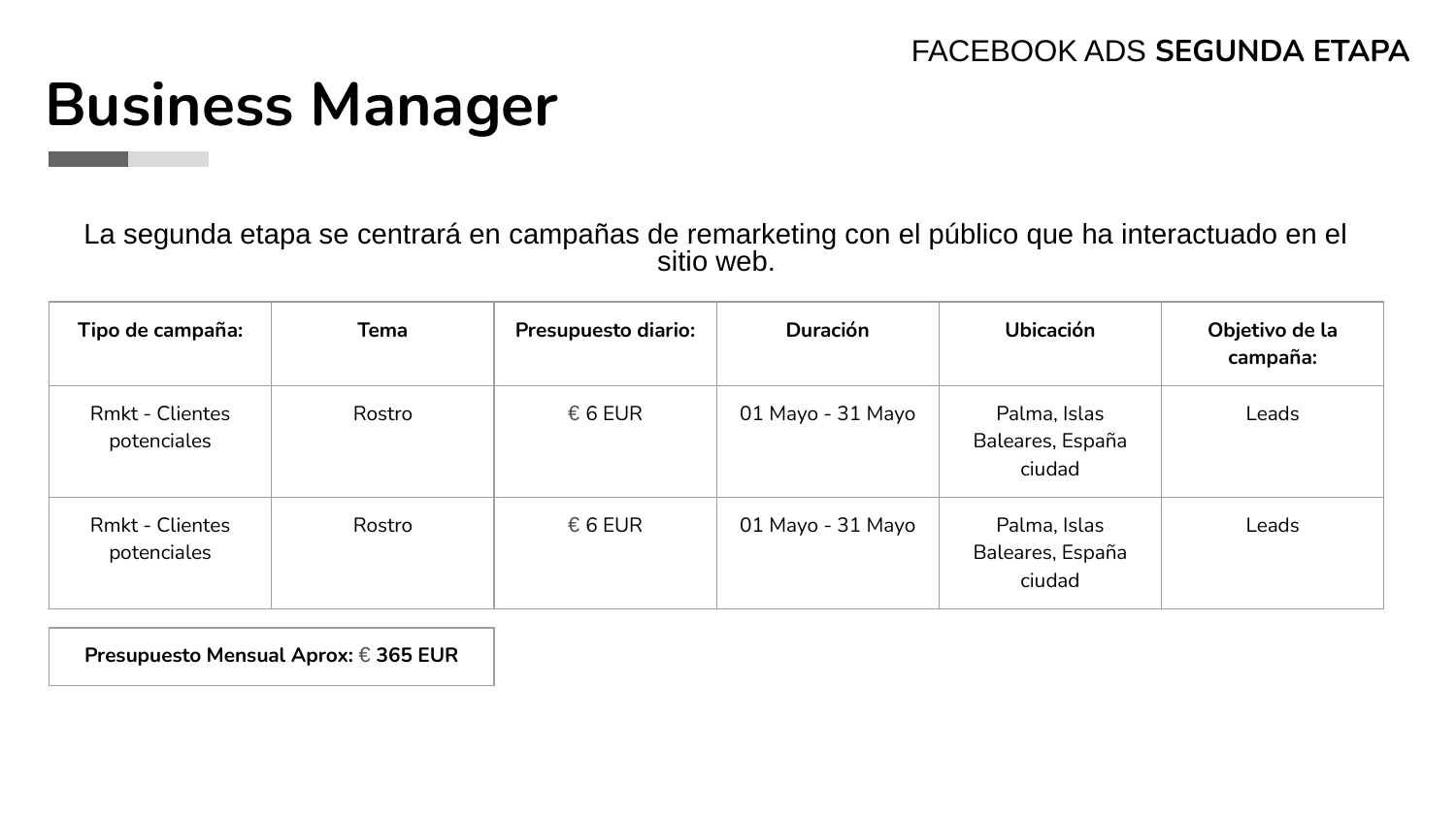

FACEBOOK ADS SEGUNDA ETAPA
Business Manager

La segunda etapa se centrará en campañas de remarketing con el público que ha interactuado en el sitio web.

| Tipo de campaña: | Tema | Presupuesto diario: | Duración | Ubicación | Objetivo de la campaña: |
| --- | --- | --- | --- | --- | --- |
| Rmkt - Clientes potenciales | Rostro | € 6 EUR | 01 Mayo - 31 Mayo | Palma, Islas Baleares, España ciudad | Leads |
| Rmkt - Clientes potenciales | Rostro | € 6 EUR | 01 Mayo - 31 Mayo | Palma, Islas Baleares, España ciudad | Leads |
| Presupuesto Mensual Aprox: € 365 EUR |
| --- |